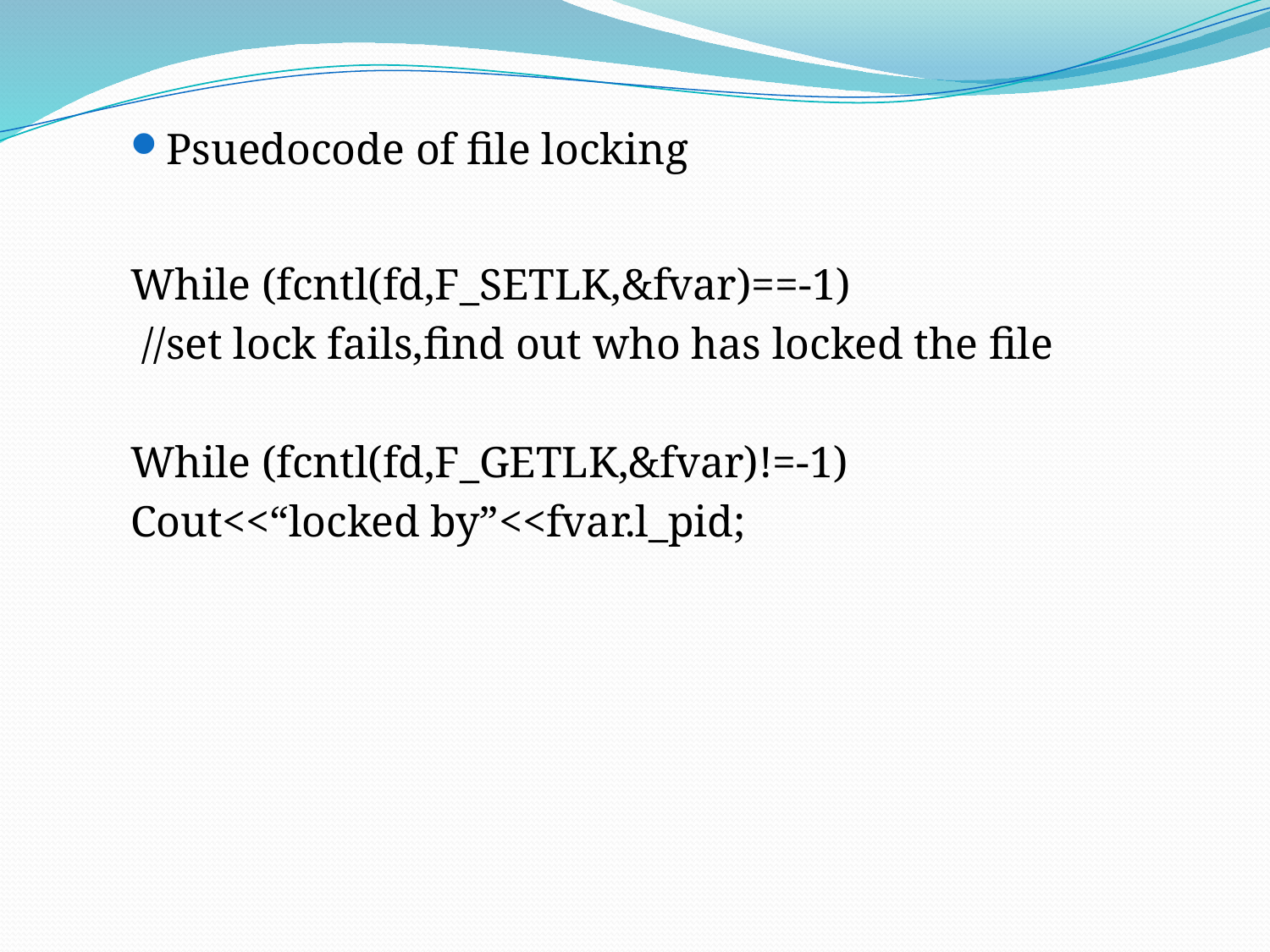

Psuedocode of file locking

While (fcntl(fd,F_SETLK,&fvar)==-1)
 //set lock fails,find out who has locked the file

While (fcntl(fd,F_GETLK,&fvar)!=-1)
Cout<<“locked by”<<fvar.l_pid;